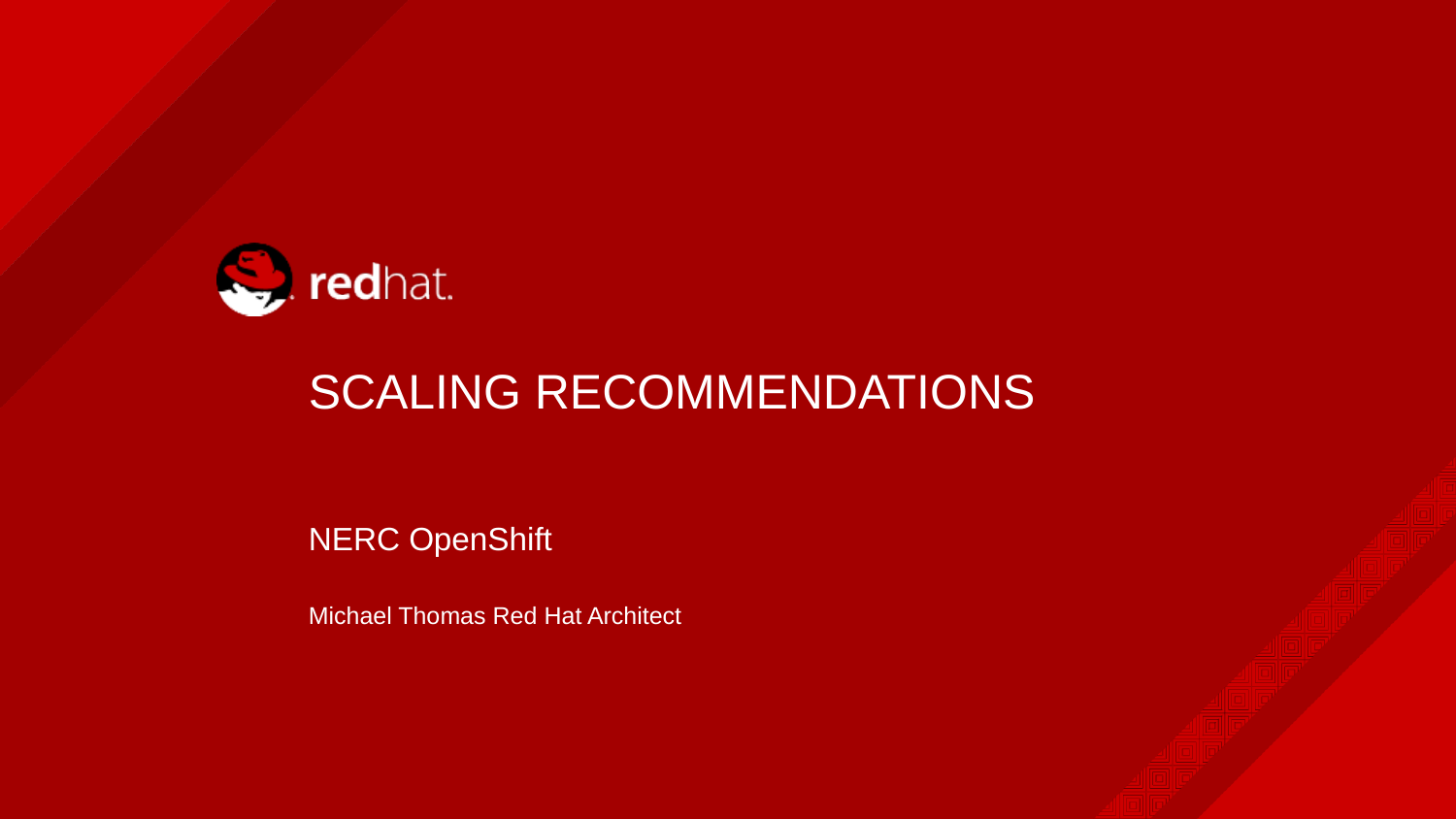

# SCALING Recommendations
NERC OpenShift
Michael Thomas Red Hat Architect